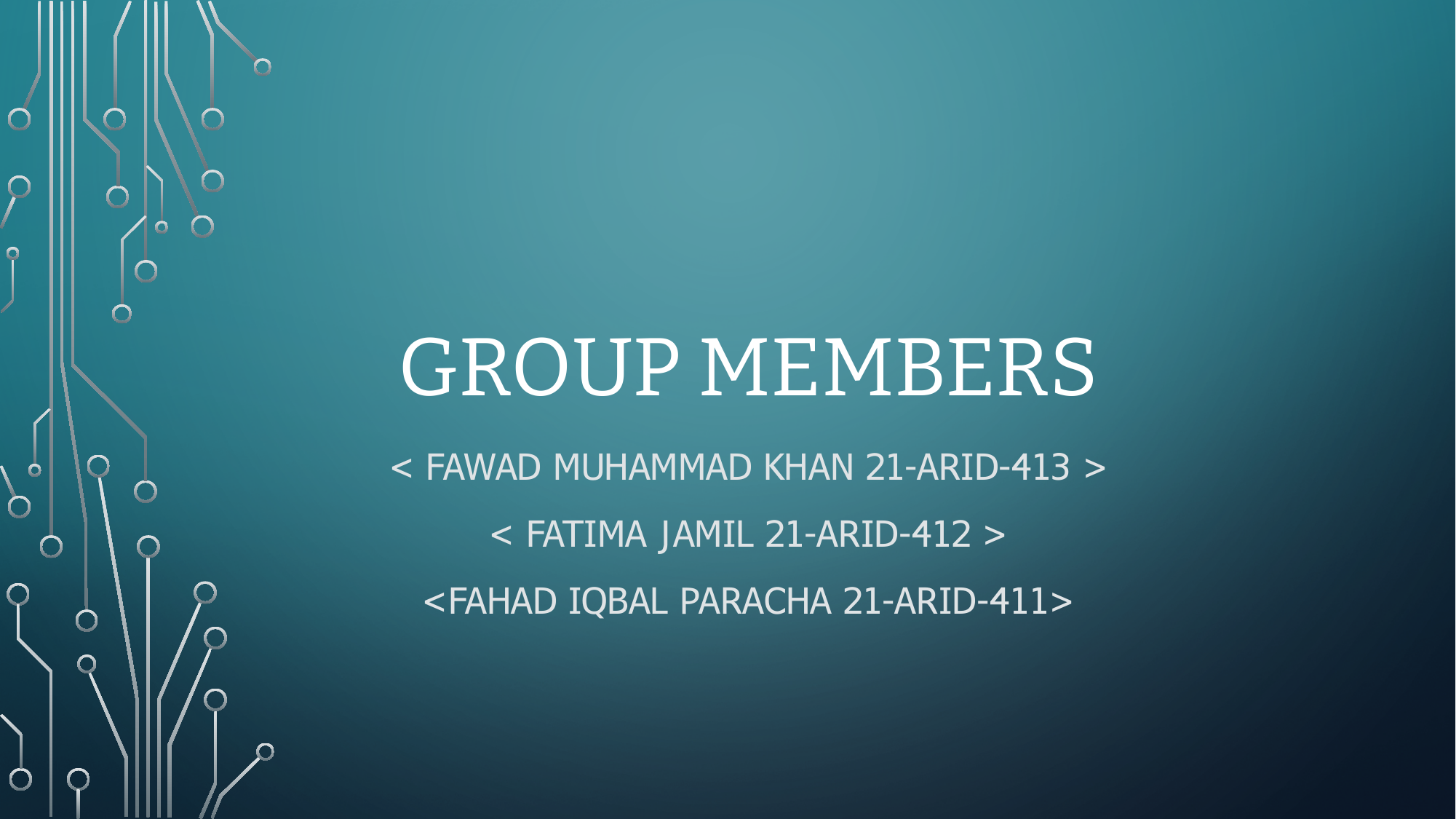

# Group Members
< fAwAD muhammad khan 21-arid-413 >
< fAtima jamil 21-arid-412 >
<fAHAD Iqbal Paracha 21-arid-411>